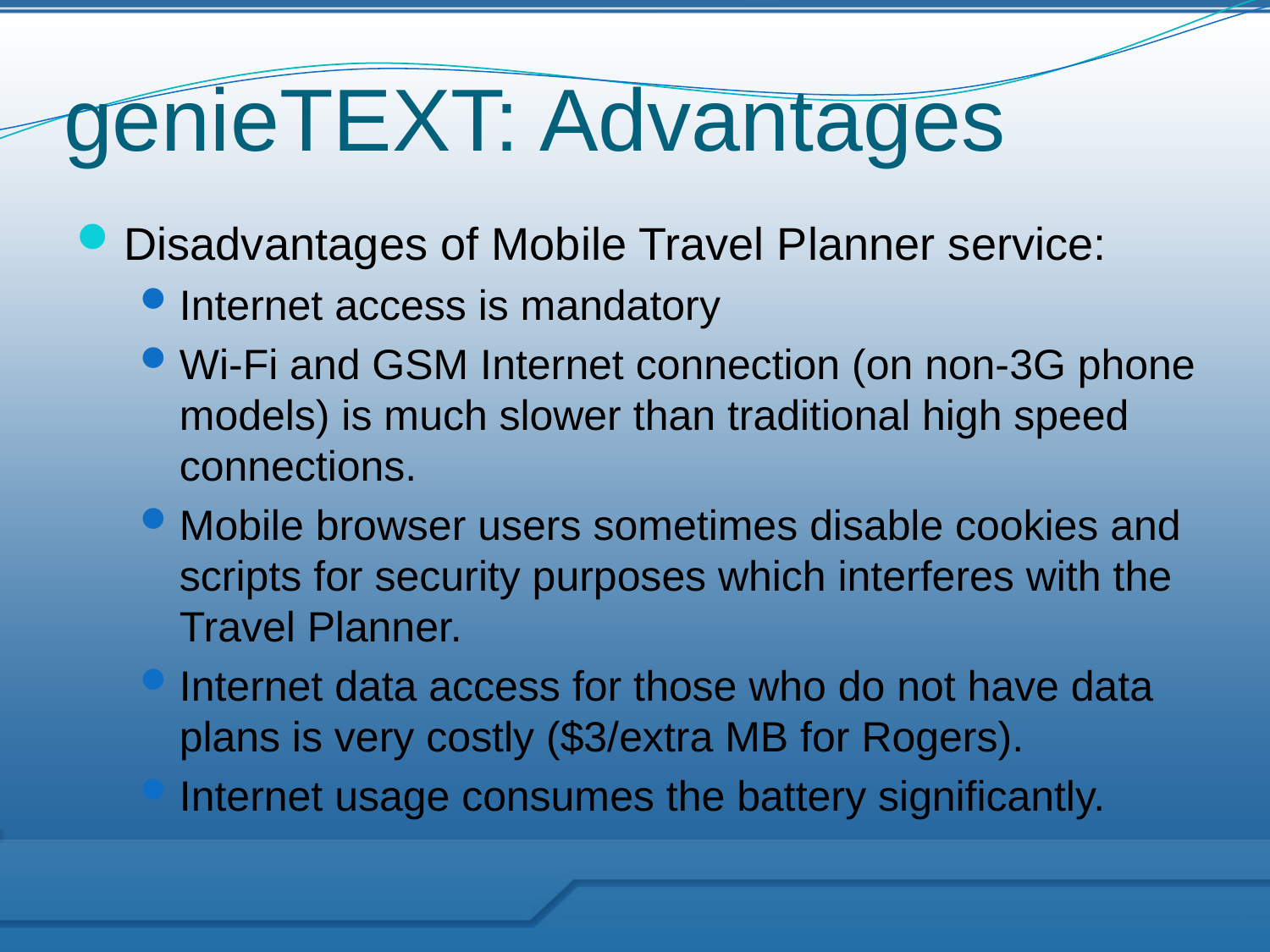

# genieTEXT: Advantages
Disadvantages of Mobile Travel Planner service:
Internet access is mandatory
Wi-Fi and GSM Internet connection (on non-3G phone models) is much slower than traditional high speed connections.
Mobile browser users sometimes disable cookies and scripts for security purposes which interferes with the Travel Planner.
Internet data access for those who do not have data plans is very costly ($3/extra MB for Rogers).
Internet usage consumes the battery significantly.